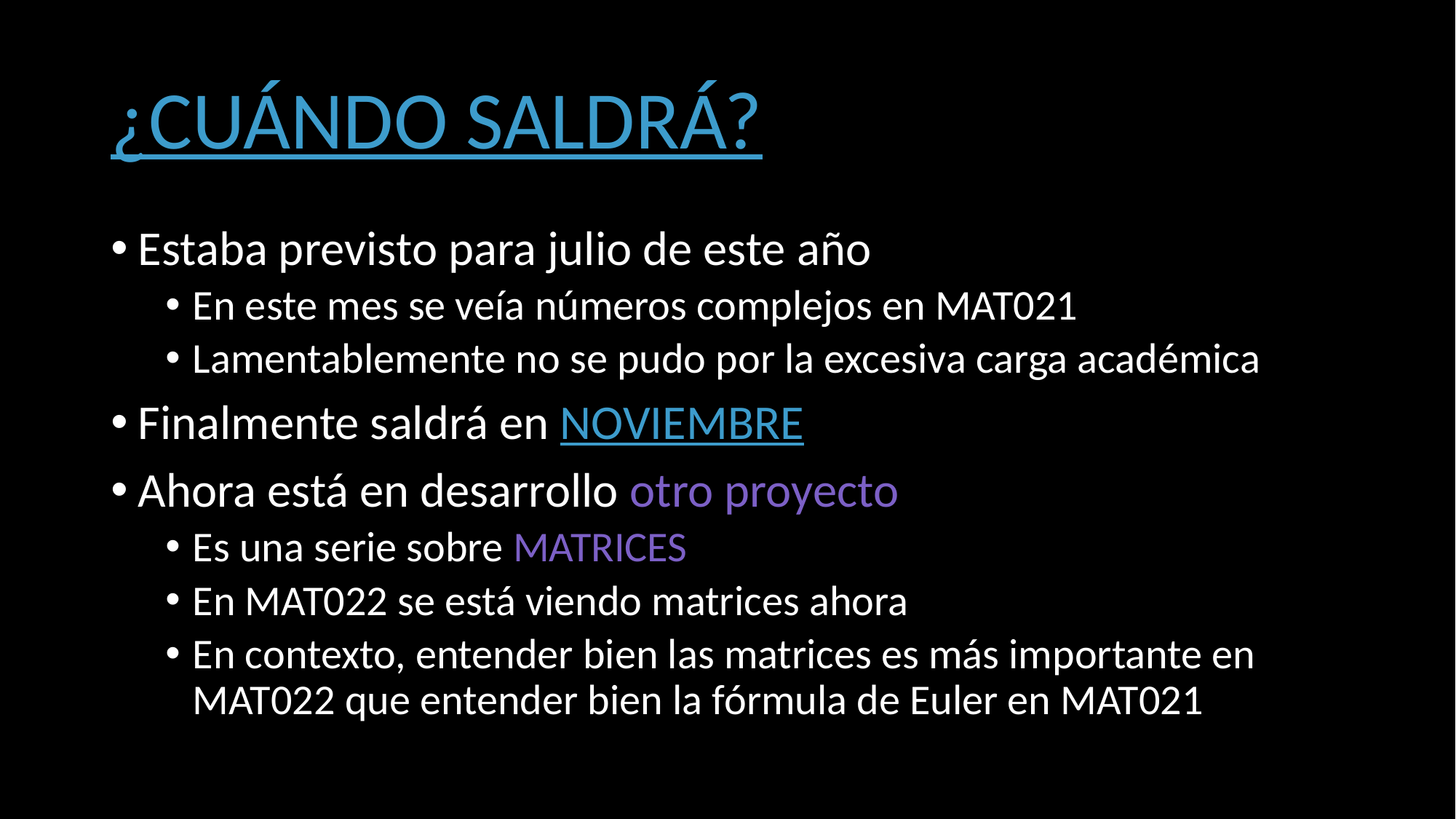

# ¿CUÁNDO SALDRÁ?
Estaba previsto para julio de este año
En este mes se veía números complejos en MAT021
Lamentablemente no se pudo por la excesiva carga académica
Finalmente saldrá en NOVIEMBRE
Ahora está en desarrollo otro proyecto
Es una serie sobre MATRICES
En MAT022 se está viendo matrices ahora
En contexto, entender bien las matrices es más importante en MAT022 que entender bien la fórmula de Euler en MAT021